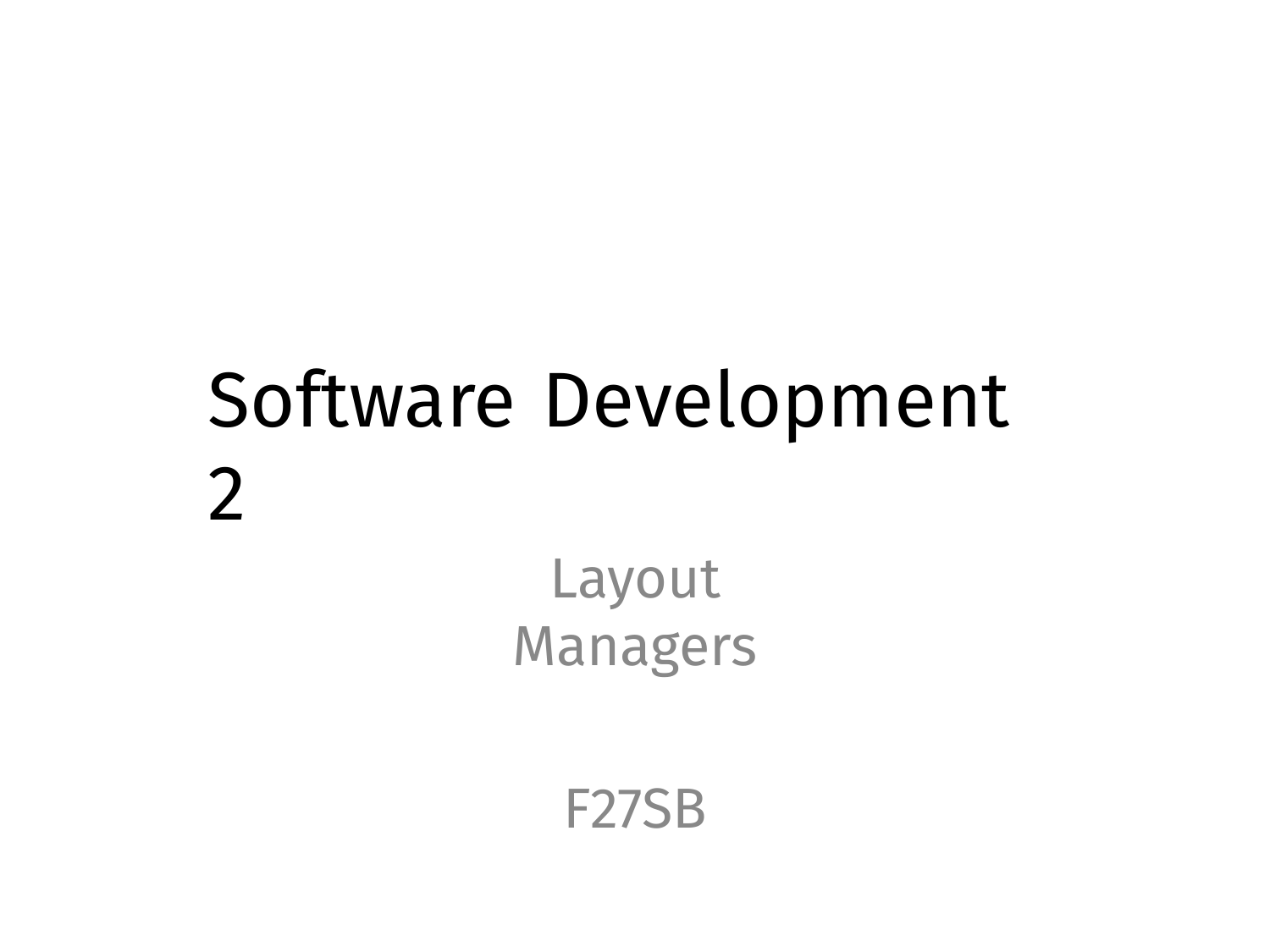

# Software	Development 2
Layout Managers

F27SB